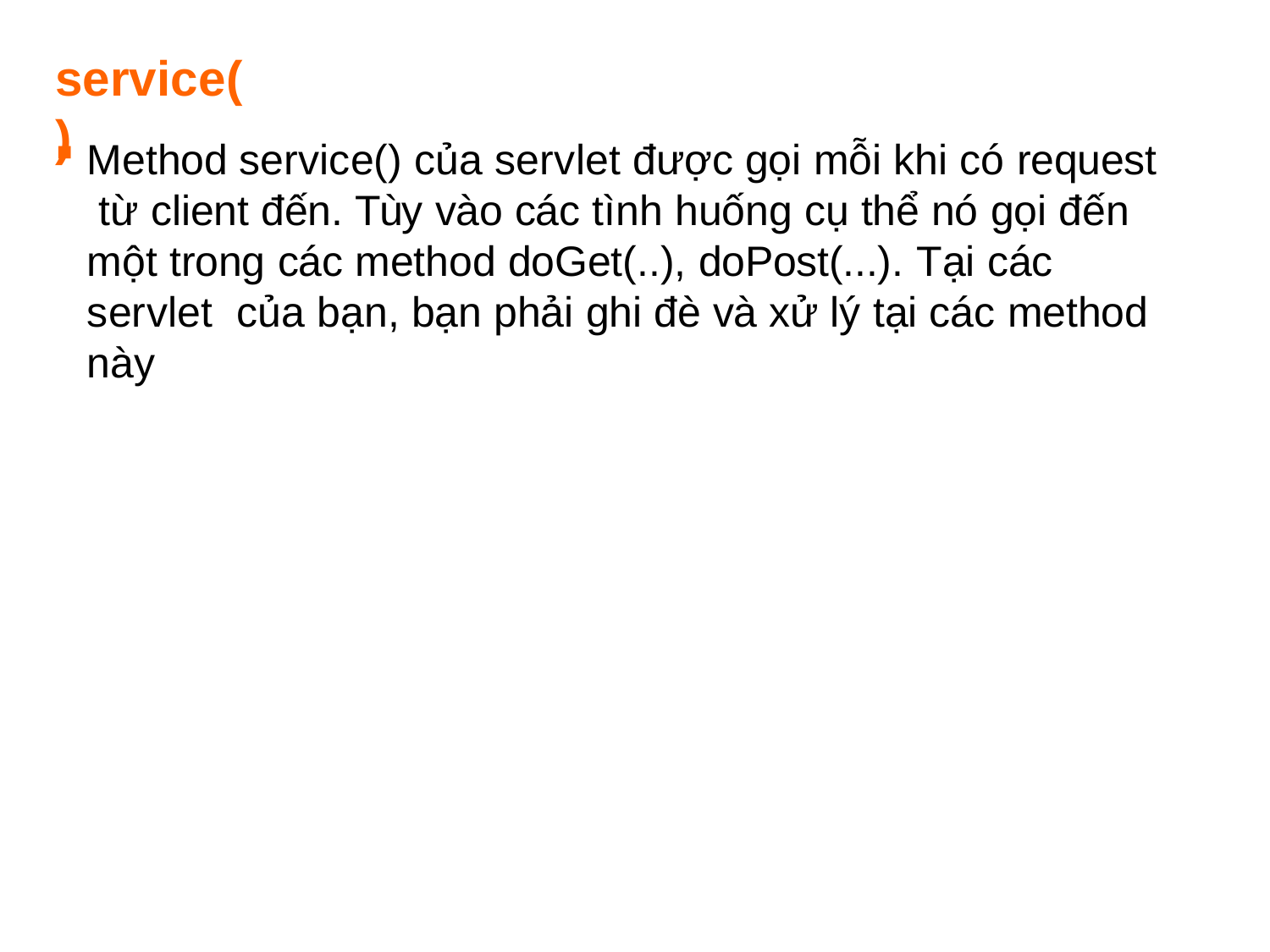

# service()
Method service() của servlet được gọi mỗi khi có request  từ client đến. Tùy vào các tình huống cụ thể nó gọi đến  một trong các method doGet(..), doPost(...). Tại các servlet  của bạn, bạn phải ghi đè và xử lý tại các method này